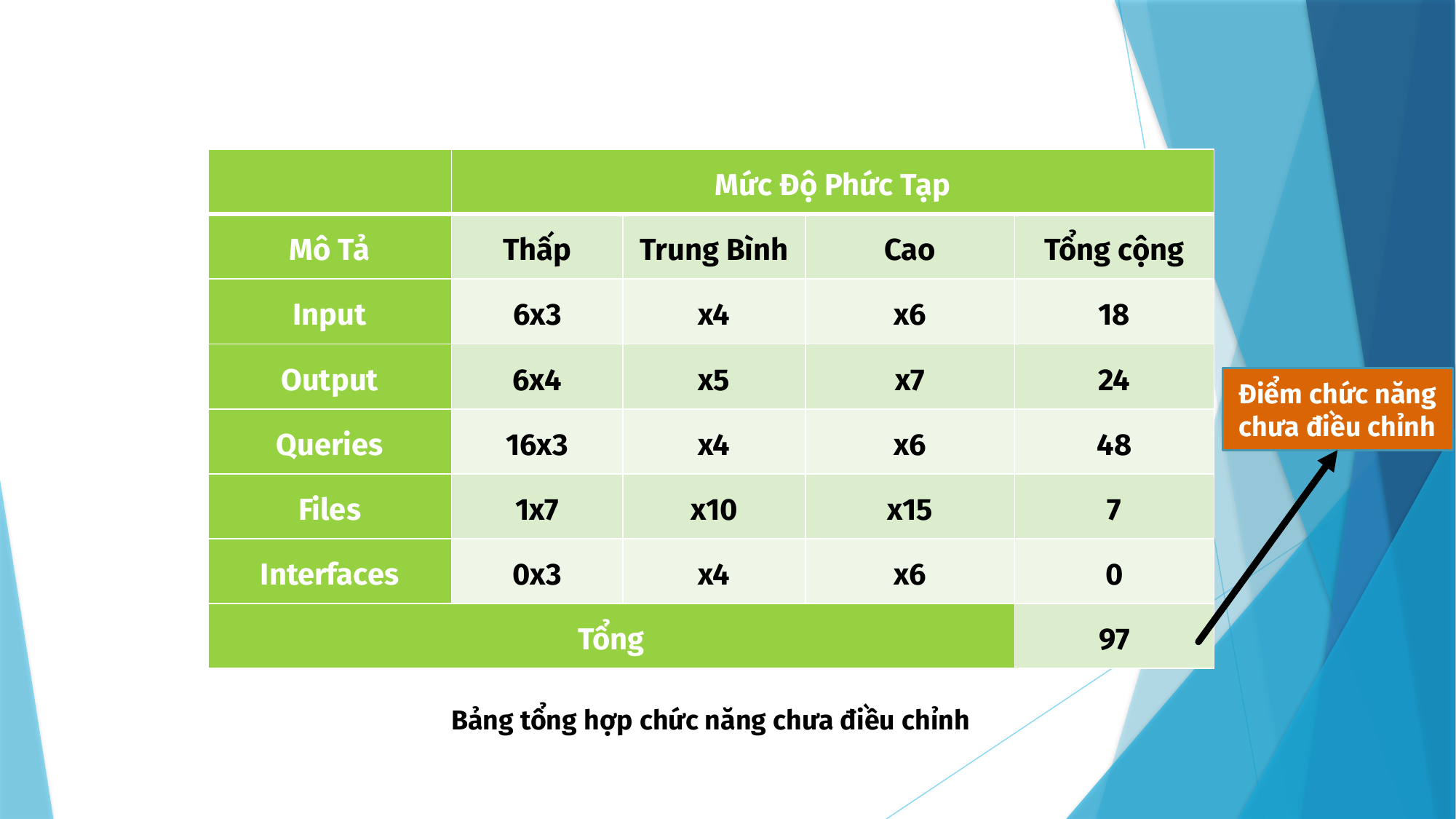

|  | Mức Độ Phức Tạp |  |  |  |
| --- | --- | --- | --- | --- |
| Mô Tả | Thấp | Trung Bình | Cao | Tổng cộng |
| Input | 6x3 | x4 | x6 | 18 |
| Output | 6x4 | x5 | x7 | 24 |
| Queries | 16x3 | x4 | x6 | 48 |
| Files | 1x7 | x10 | x15 | 7 |
| Interfaces | 0x3 | x4 | x6 | 0 |
| Tổng |  |  |  | 97 |
Điểm chức năng chưa điều chỉnh
Bảng tổng hợp chức năng chưa điều chỉnh